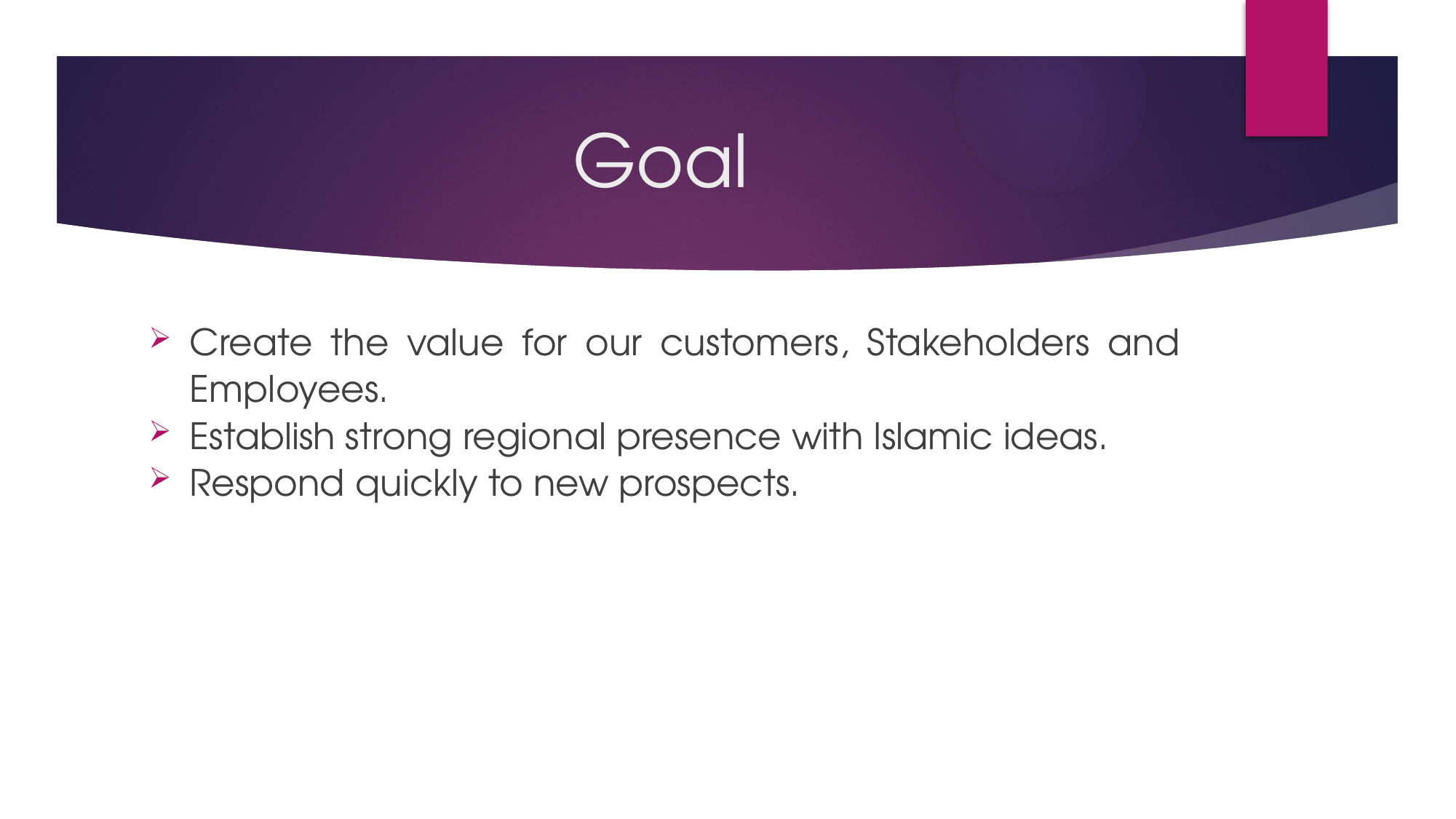

# Goal
Create the value for our customers, Stakeholders and Employees.
Establish strong regional presence with Islamic ideas.
Respond quickly to new prospects.